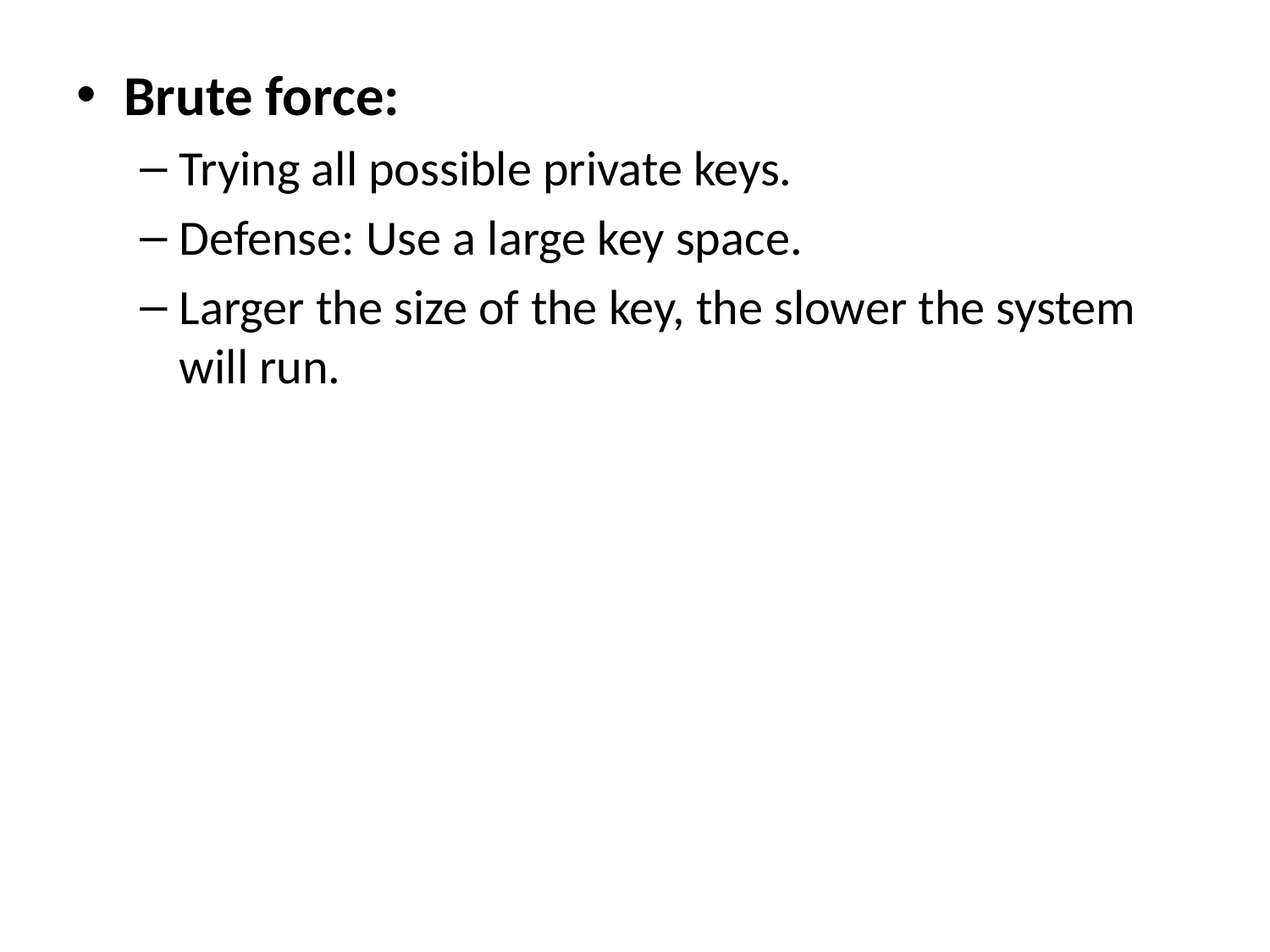

#
Brute force:
Trying all possible private keys.
Defense: Use a large key space.
Larger the size of the key, the slower the system will run.